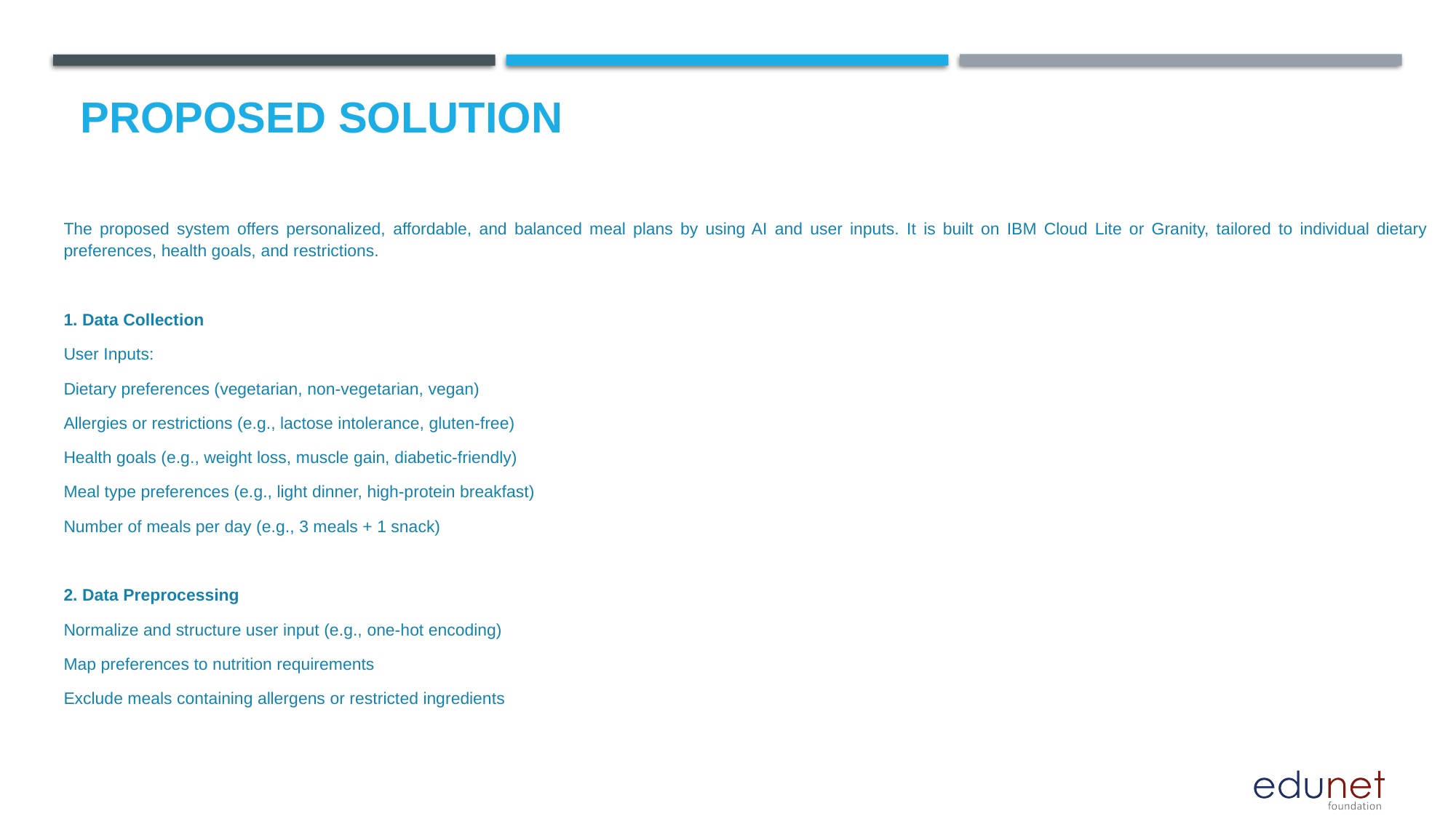

# Proposed Solution
The proposed system offers personalized, affordable, and balanced meal plans by using AI and user inputs. It is built on IBM Cloud Lite or Granity, tailored to individual dietary preferences, health goals, and restrictions.

1. Data Collection
User Inputs:
Dietary preferences (vegetarian, non-vegetarian, vegan)
Allergies or restrictions (e.g., lactose intolerance, gluten-free)
Health goals (e.g., weight loss, muscle gain, diabetic-friendly)
Meal type preferences (e.g., light dinner, high-protein breakfast)
Number of meals per day (e.g., 3 meals + 1 snack)

2. Data Preprocessing
Normalize and structure user input (e.g., one-hot encoding)
Map preferences to nutrition requirements
Exclude meals containing allergens or restricted ingredients